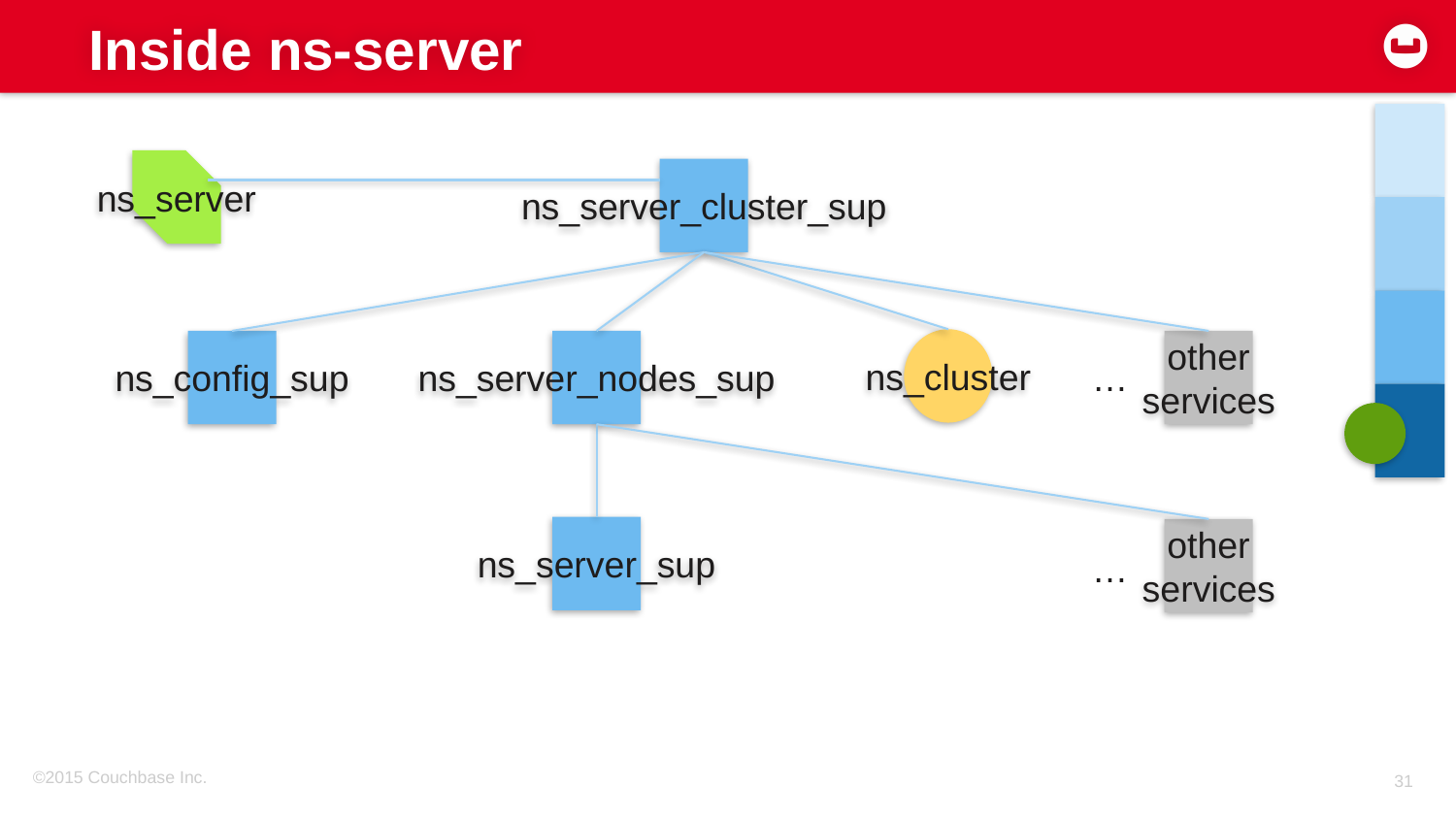

# Inside ns-server

ns_server
ns_server_cluster_sup
ns_cluster
ns_config_sup
ns_server_nodes_sup
other
services
…

ns_server_sup
other
services
…